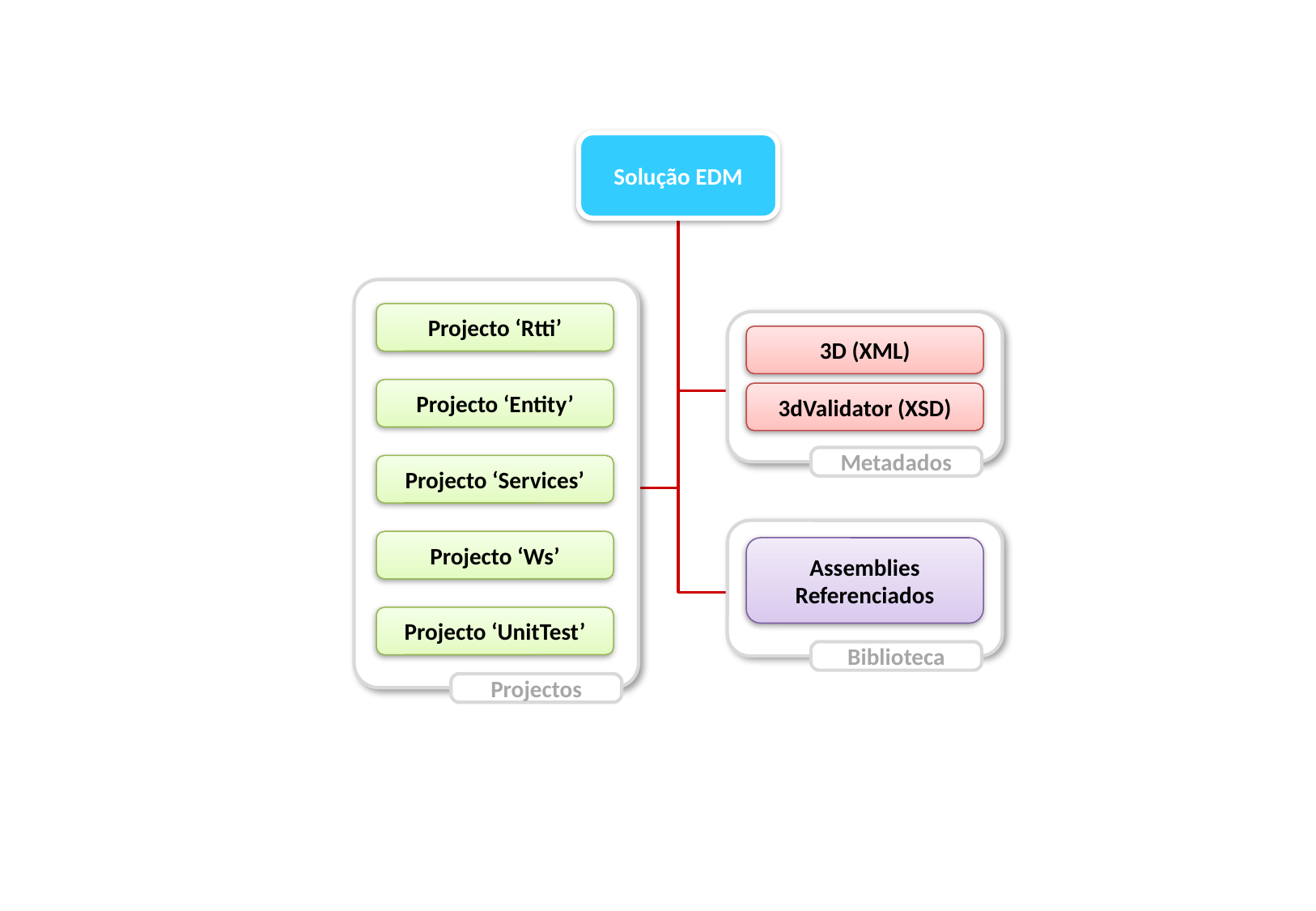

Solução EDM

Projecto ‘Rtti’
Projecto ‘Entity’
Projecto ‘Services’
Projecto ‘Ws’
Projecto ‘UnitTest’
Projectos

3D (XML)
3dValidator (XSD)
Metadados

Assemblies Referenciados
Biblioteca